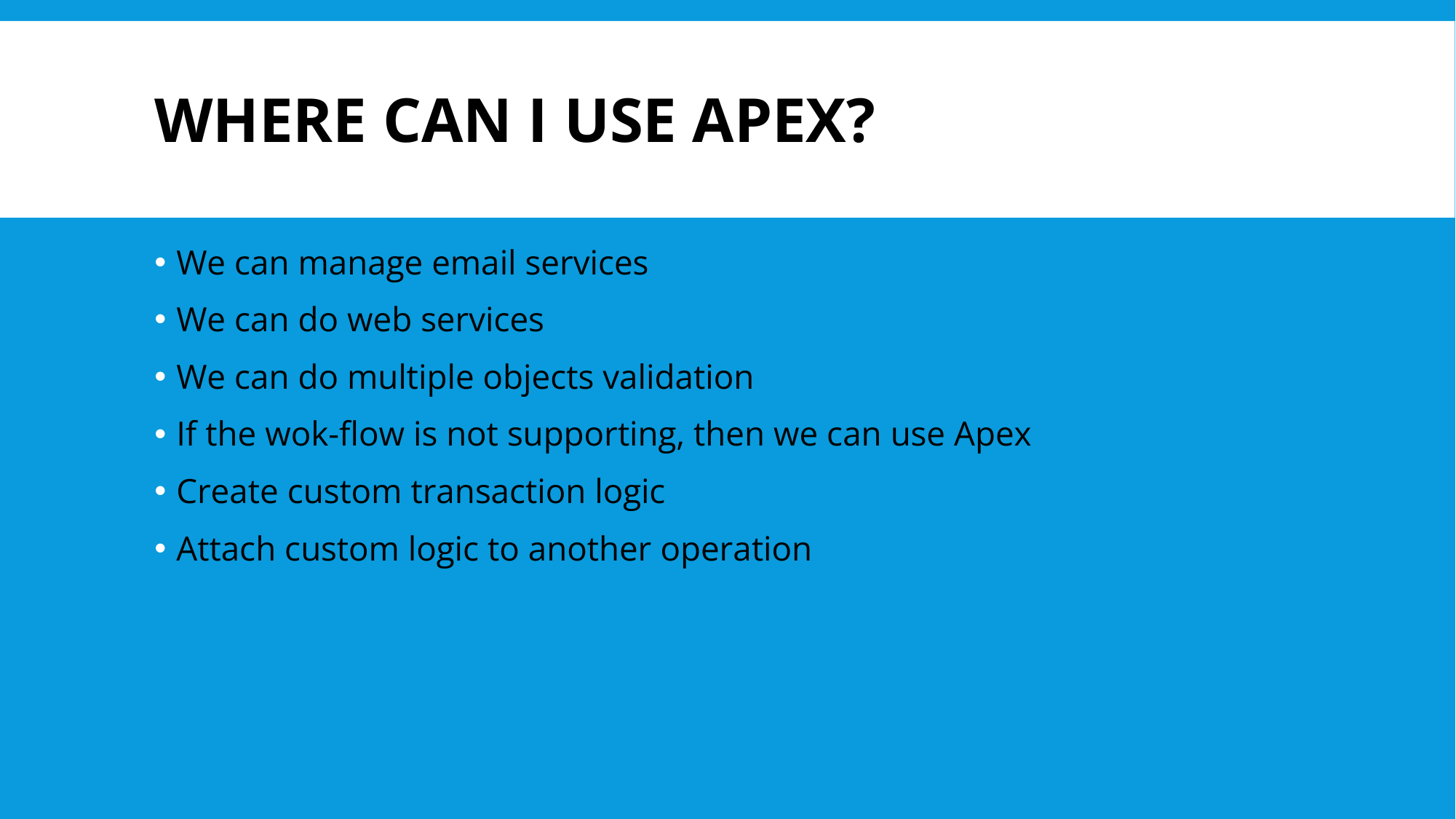

# Where can I use Apex?
We can manage email services
We can do web services
We can do multiple objects validation
If the wok-flow is not supporting, then we can use Apex
Create custom transaction logic
Attach custom logic to another operation